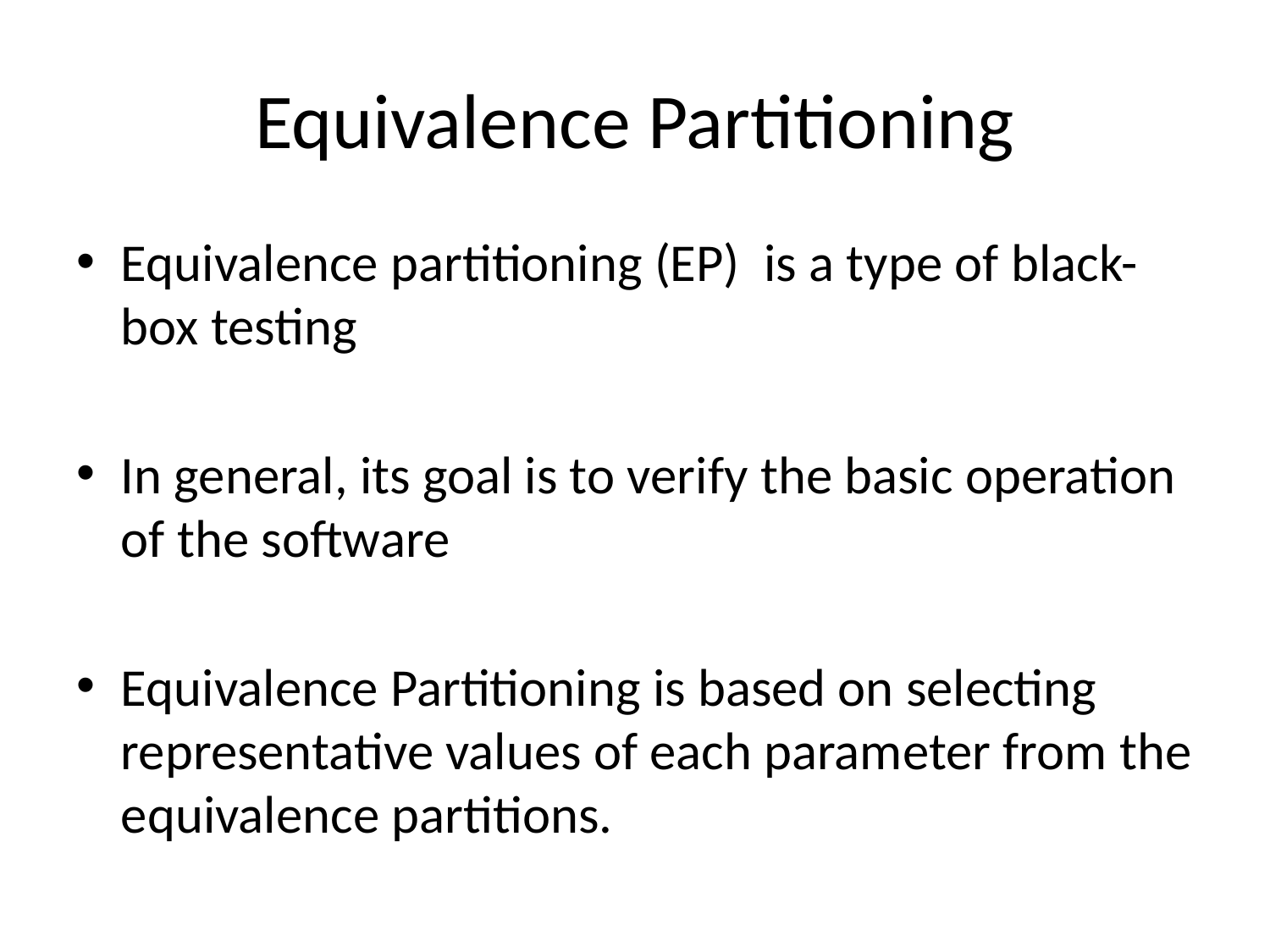

# Equivalence Partitioning
Equivalence partitioning (EP)  is a type of black-box testing

In general, its goal is to verify the basic operation of the software

Equivalence Partitioning is based on selecting representative values of each parameter from the equivalence partitions.